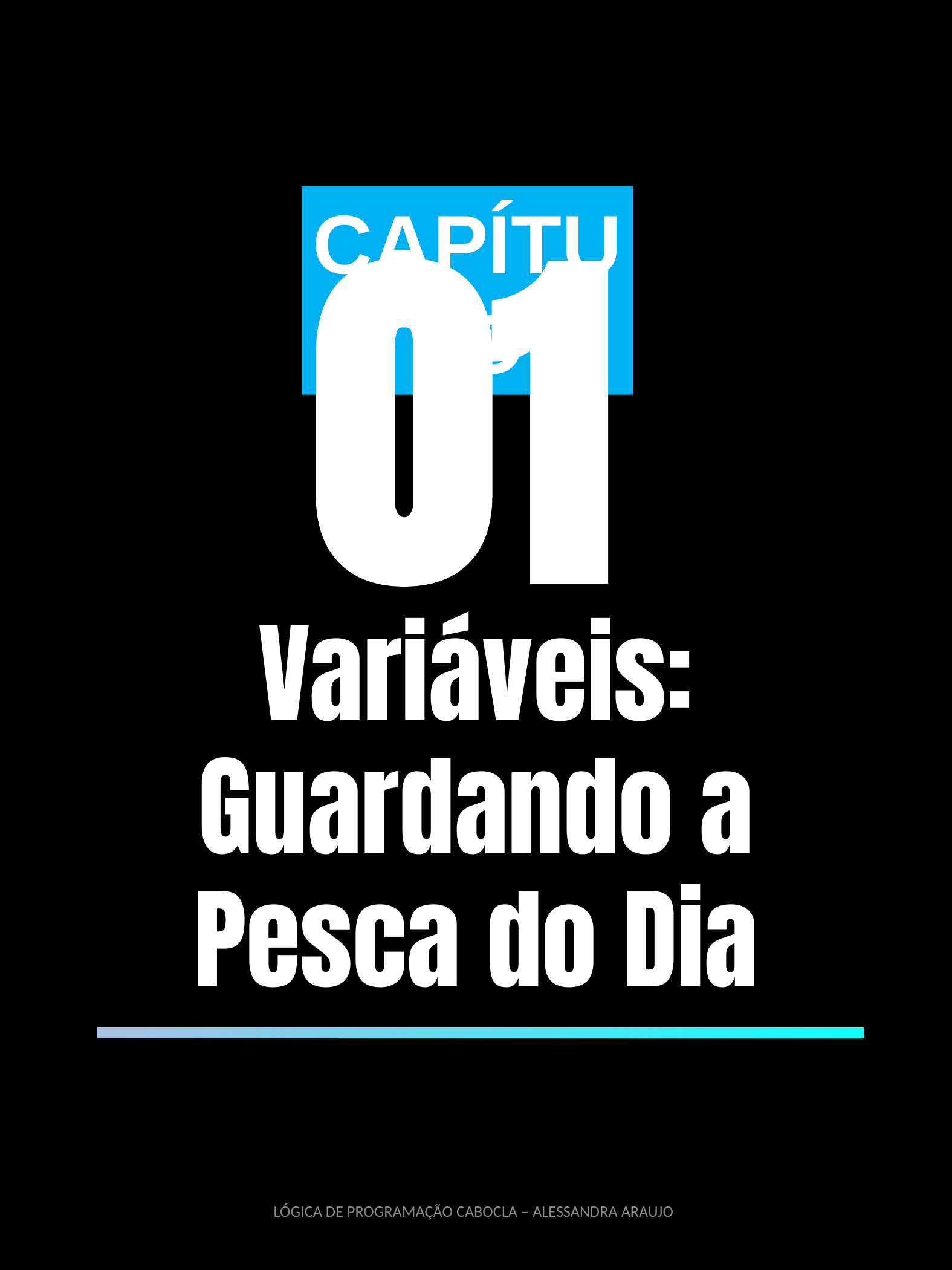

CAPÍTULO
01
Variáveis: Guardando a Pesca do Dia

LÓGICA DE PROGRAMAÇÃO CABOCLA – ALESSANDRA ARAUJO
3